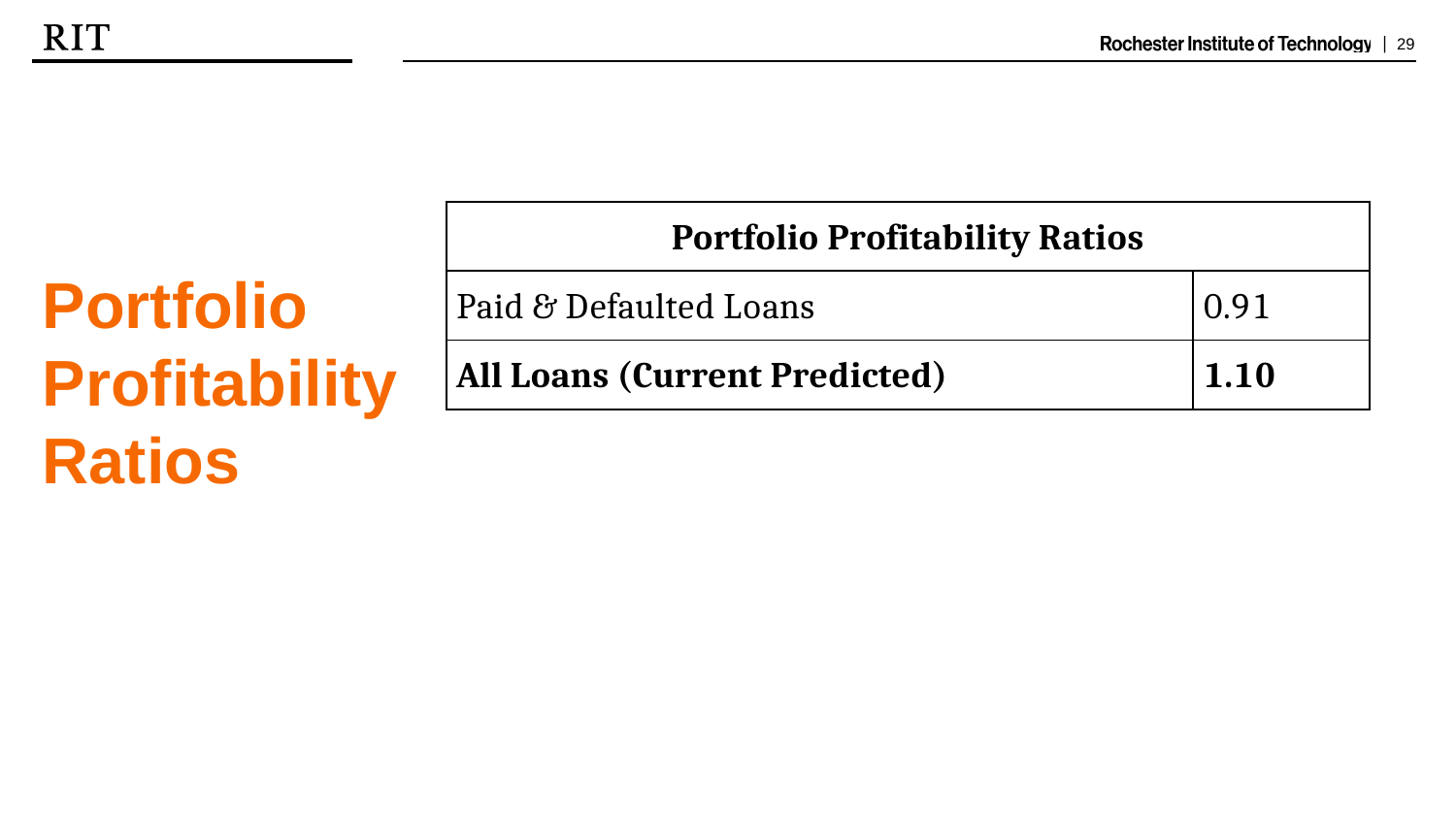

Portfolio Profitability Ratios
| Portfolio Profitability Ratios |  |
| --- | --- |
| Paid & Defaulted Loans | 0.91 |
| All Loans (Current Predicted) | 1.10 |